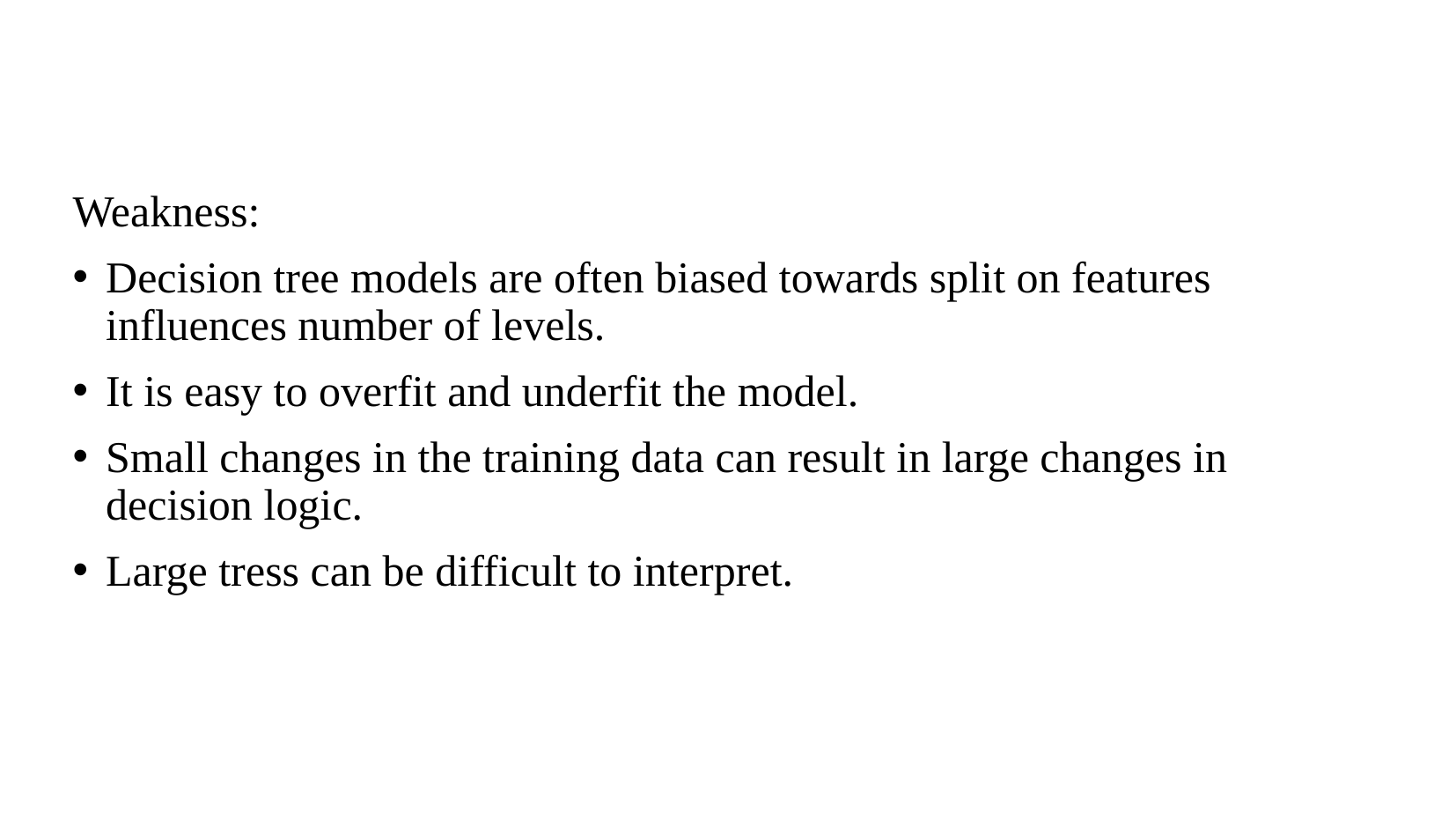

# Weakness:
Decision tree models are often biased towards split on features influences number of levels.
It is easy to overfit and underfit the model.
Small changes in the training data can result in large changes in decision logic.
Large tress can be difficult to interpret.